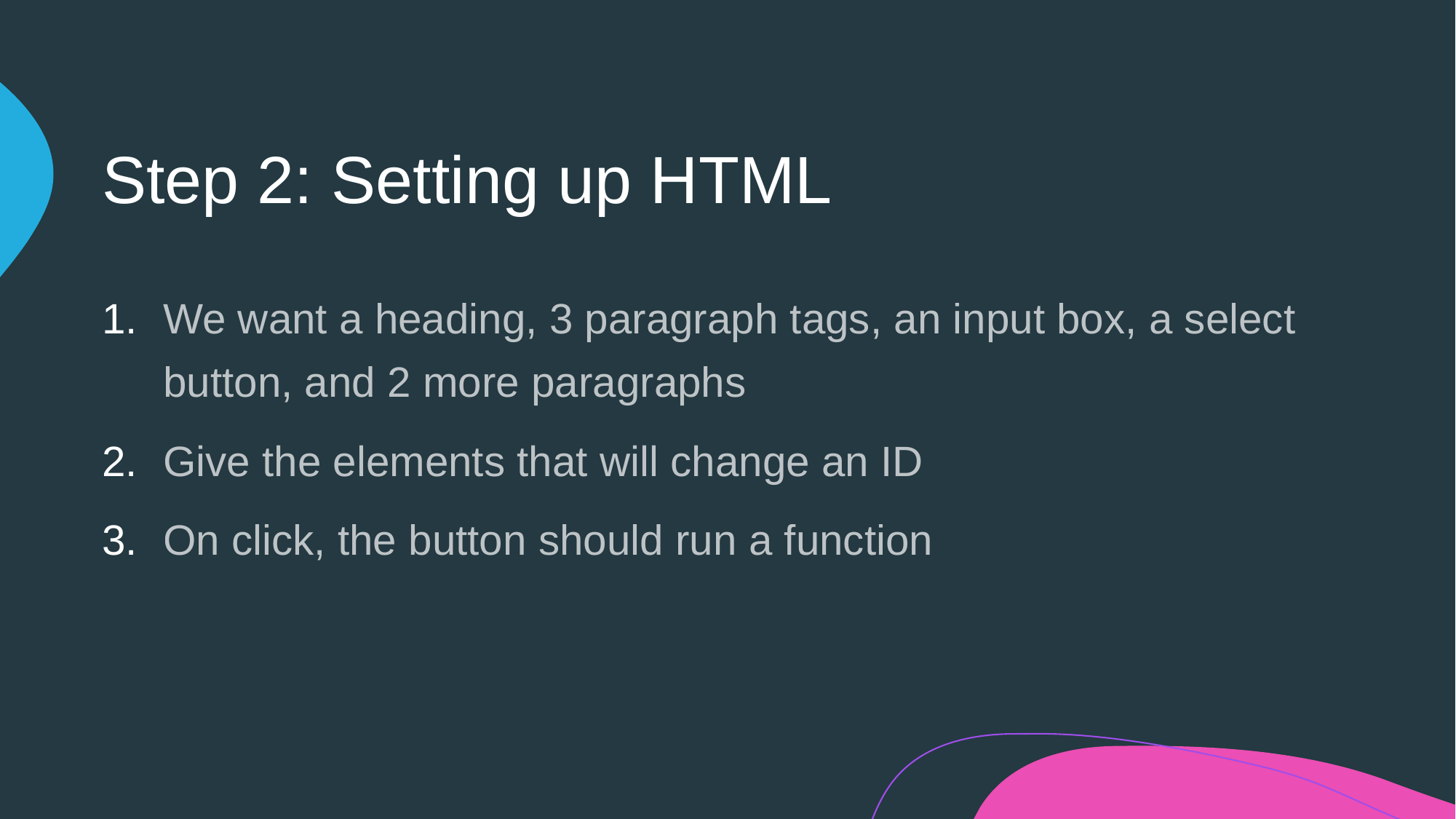

# Step 2: Setting up HTML
We want a heading, 3 paragraph tags, an input box, a select  button, and 2 more paragraphs
Give the elements that will change an ID
On click, the button should run a function